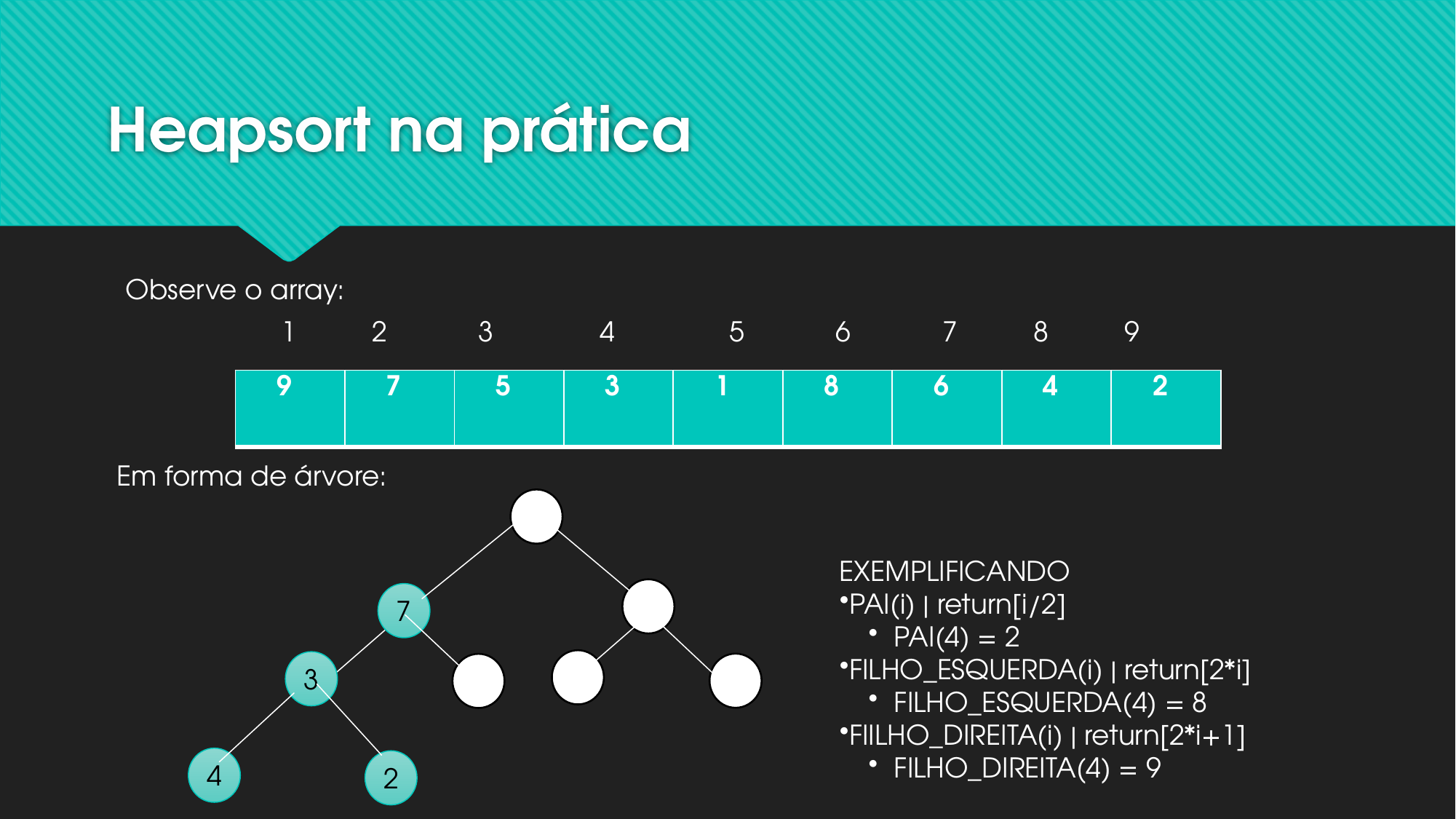

# Heapsort na prática
Observe o array:
1          2            3              4               5            6            7          8          9
| 9 | 7 | 5 | 3 | 1 | 8 | 6 | 4 | 2 |
| --- | --- | --- | --- | --- | --- | --- | --- | --- |
Em forma de árvore:

EXEMPLIFICANDO
PAI(i) | return[i/2]​
PAI(4) = 2
FILHO_ESQUERDA(i) | return[2*i]​
FILHO_ESQUERDA(4) = 8
FIILHO_DIREITA(i) | return[2*i+1]
FILHO_DIREITA(4) = 9

7

3

4
2